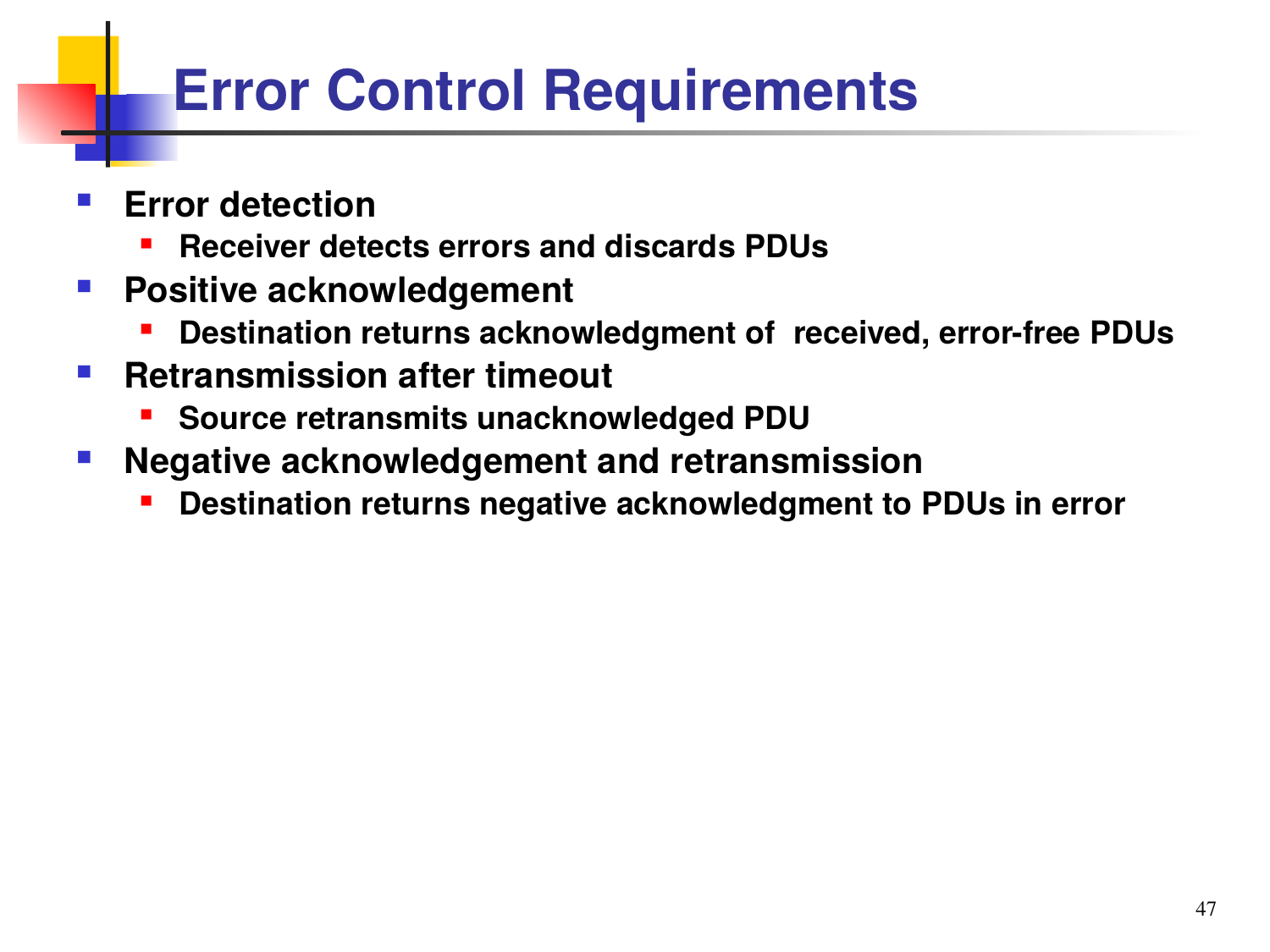

# Error Control Requirements
Error detection
Receiver detects errors and discards PDUs
Positive acknowledgement
Destination returns acknowledgment of  received, error-free PDUs
Retransmission after timeout
Source retransmits unacknowledged PDU
Negative acknowledgement and retransmission
Destination returns negative acknowledgment to PDUs in error
47